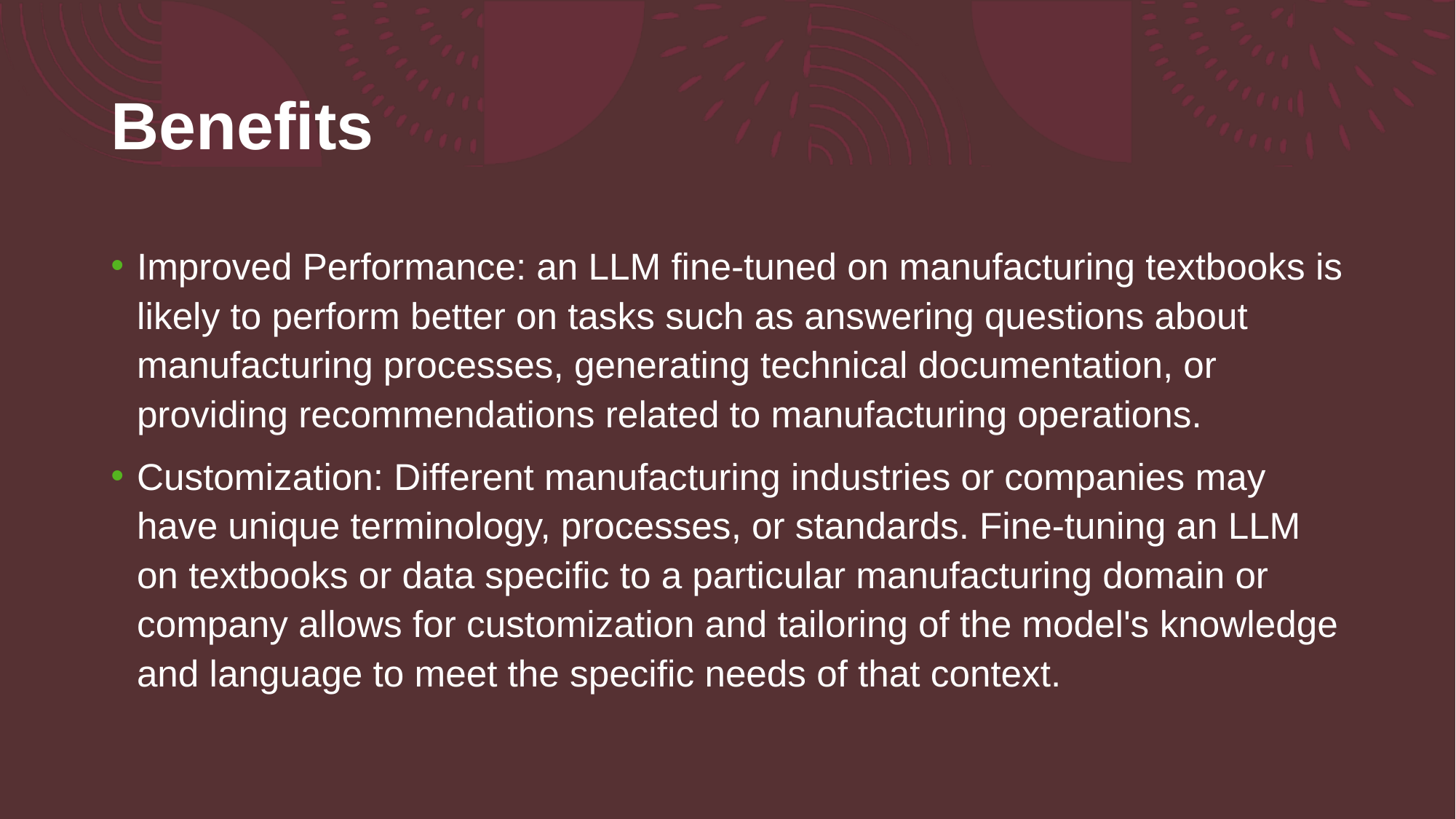

# Benefits
Improved Performance: an LLM fine-tuned on manufacturing textbooks is likely to perform better on tasks such as answering questions about manufacturing processes, generating technical documentation, or providing recommendations related to manufacturing operations.
Customization: Different manufacturing industries or companies may have unique terminology, processes, or standards. Fine-tuning an LLM on textbooks or data specific to a particular manufacturing domain or company allows for customization and tailoring of the model's knowledge and language to meet the specific needs of that context.